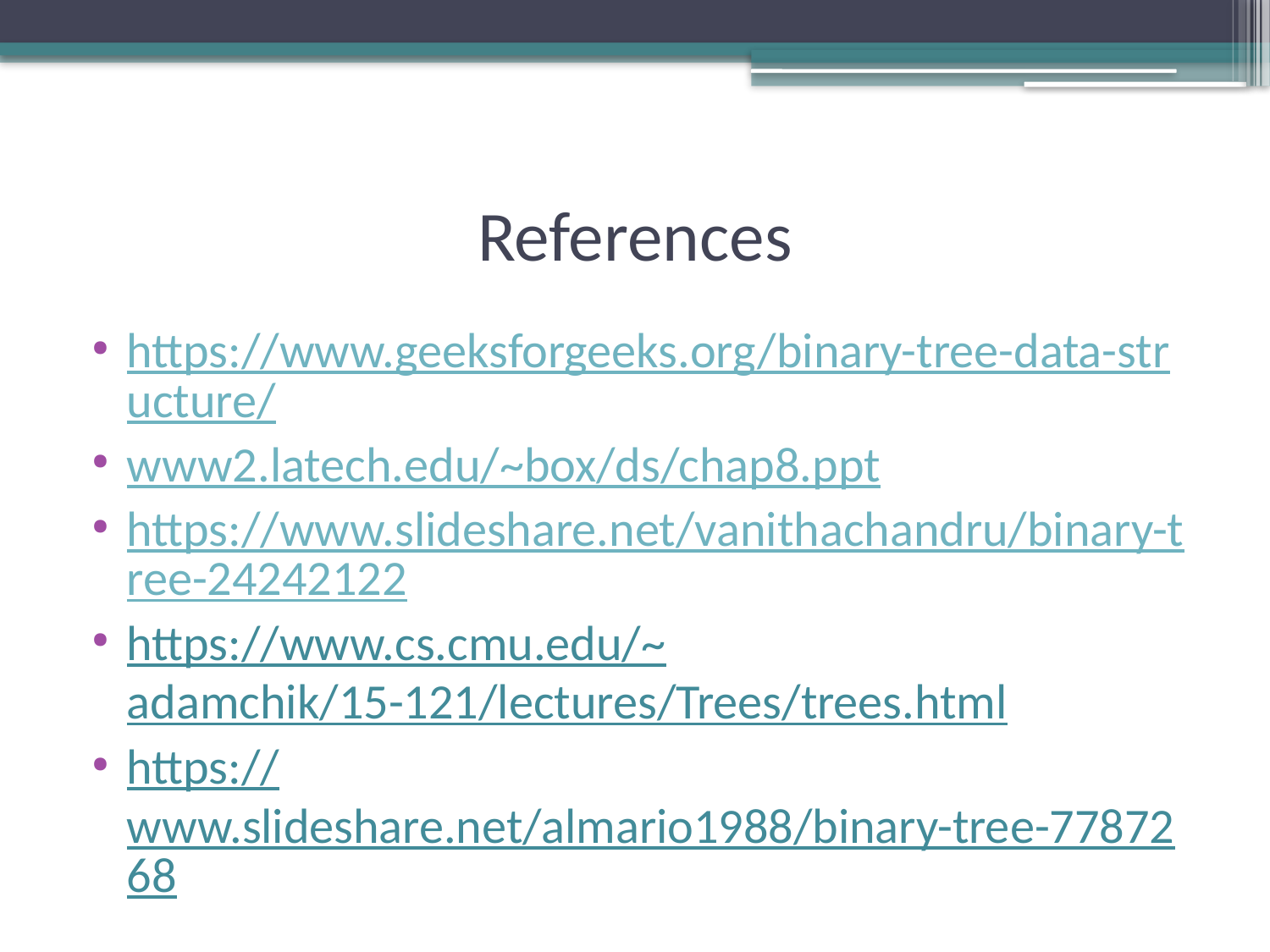

# References
https://www.geeksforgeeks.org/binary-tree-data-structure/
www2.latech.edu/~box/ds/chap8.ppt
https://www.slideshare.net/vanithachandru/binary-tree-24242122
https://www.cs.cmu.edu/~adamchik/15-121/lectures/Trees/trees.html
https://www.slideshare.net/almario1988/binary-tree-7787268